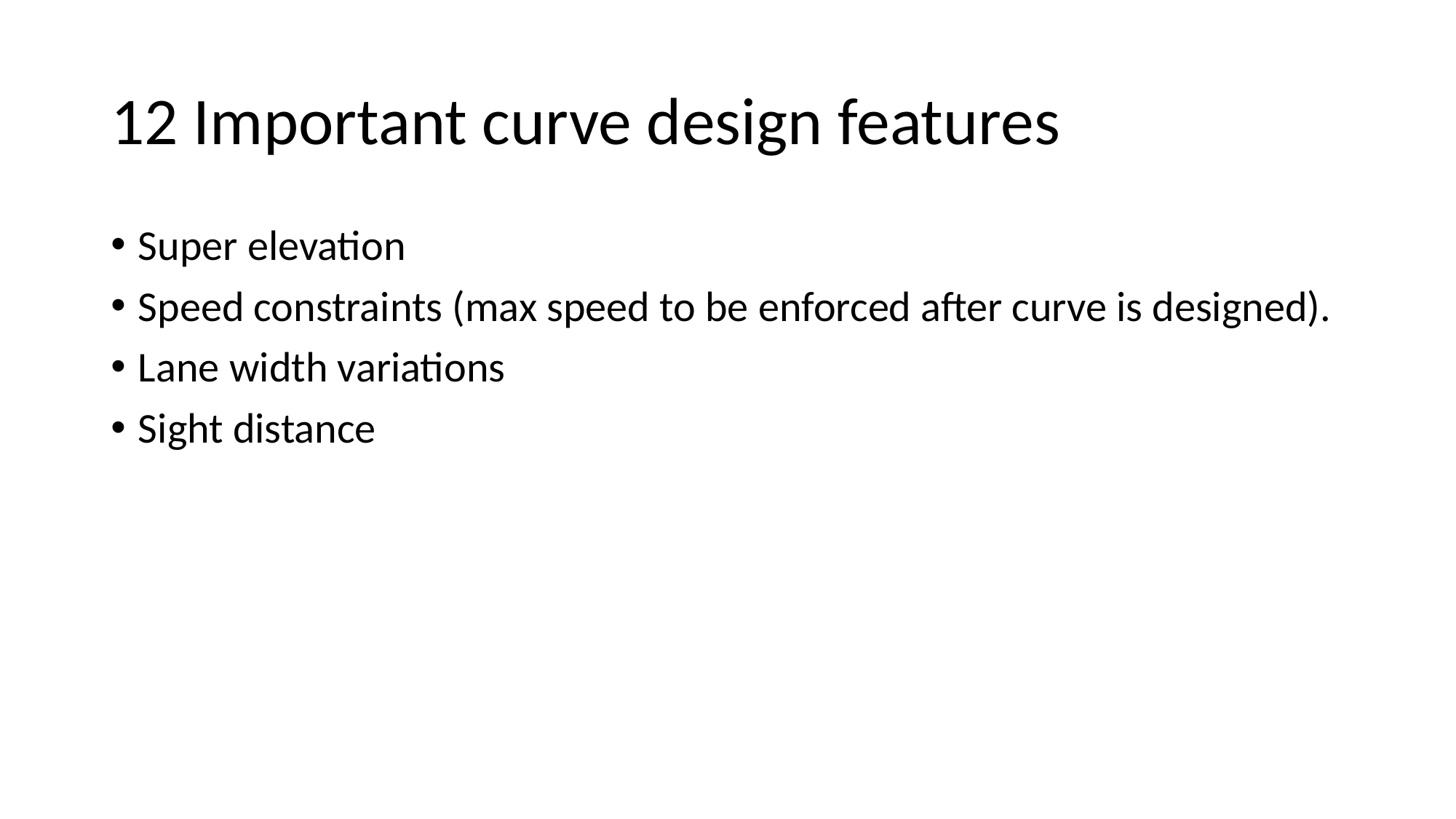

# 12 Important curve design features
Super elevation
Speed constraints (max speed to be enforced after curve is designed).
Lane width variations
Sight distance